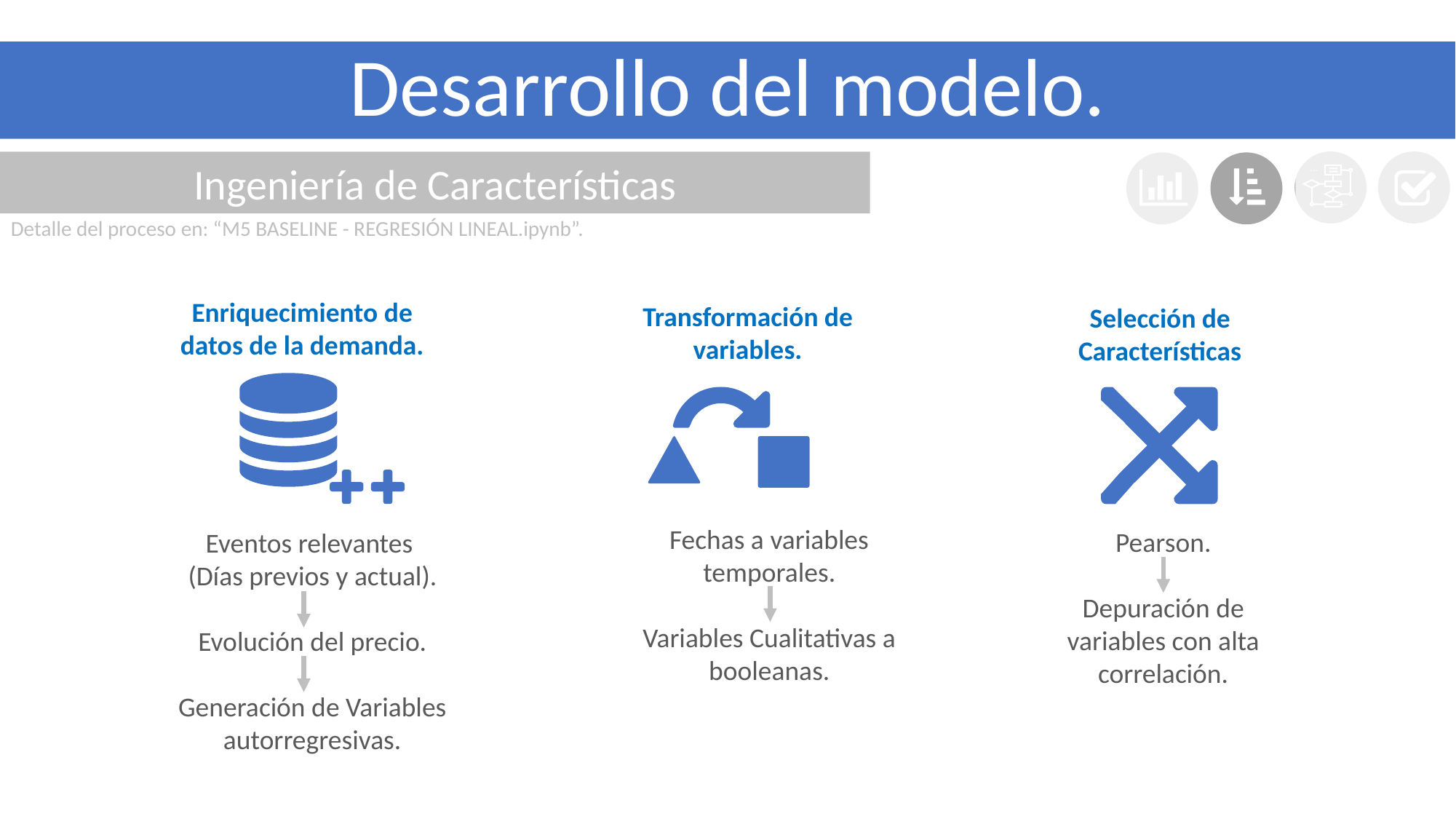

# Desarrollo del modelo.

Ingeniería de Características

…

…

Detalle del proceso en: “M5 BASELINE - REGRESIÓN LINEAL.ipynb”.
Enriquecimiento de datos de la demanda.
Transformación de variables.
Selección de Características

Fechas a variables temporales.

Variables Cualitativas a booleanas.
Pearson.

Depuración de variables con alta correlación.
Eventos relevantes
(Días previos y actual).

Evolución del precio.

Generación de Variables autorregresivas.